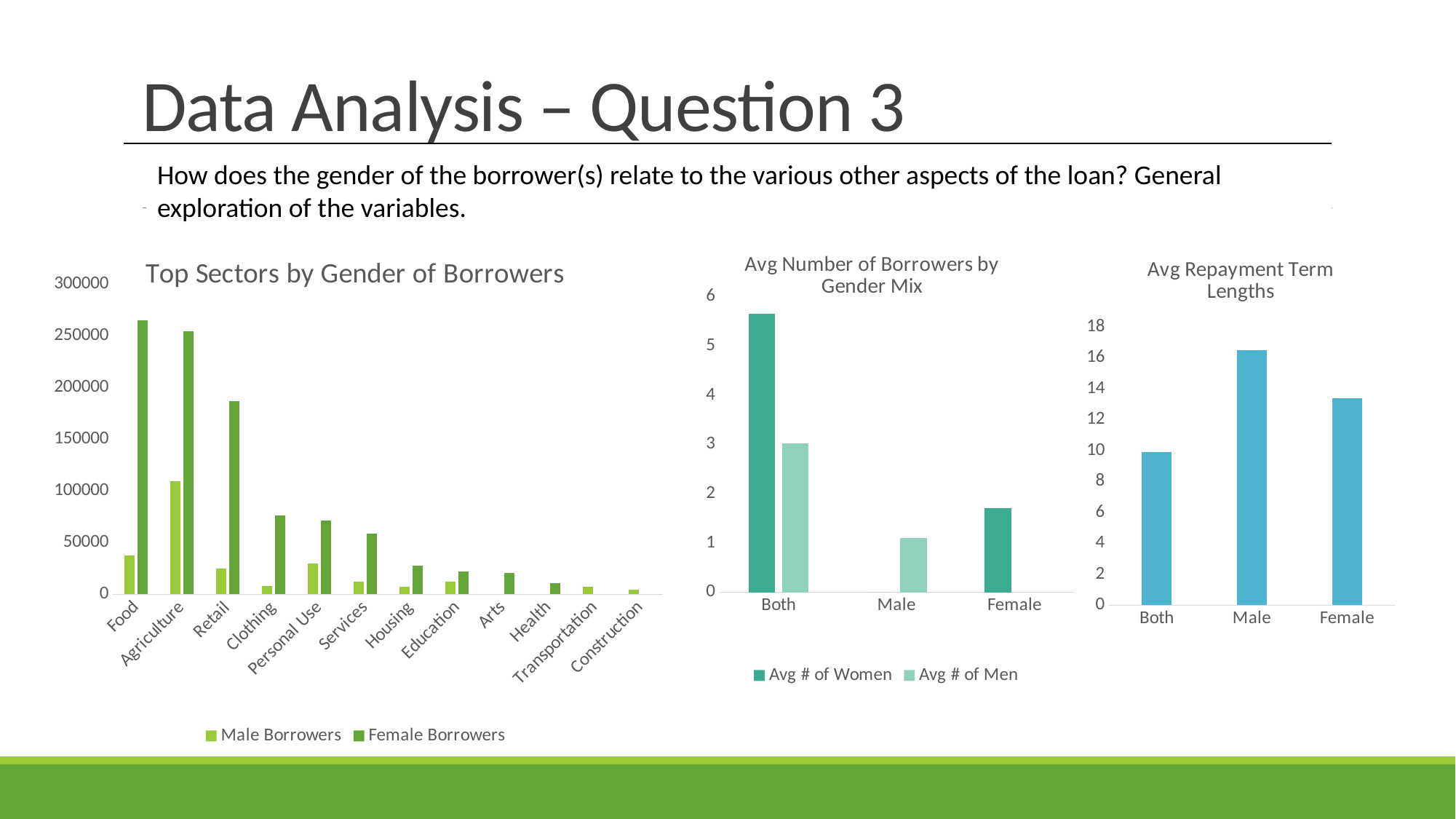

# Data Analysis – Question 3
How does the gender of the borrower(s) relate to the various other aspects of the loan? General exploration of the variables.

### Chart: Top Sectors by Gender of Borrowers

| Category | Male Borrowers | Female Borrowers |
|---|---|---|
| Food | 37273.0 | 264362.0 |
| Agriculture | 109092.0 | 254348.0 |
| Retail | 24960.0 | 186610.0 |
| Clothing | 7611.0 | 76168.0 |
| Personal Use | 29924.0 | 71268.0 |
| Services | 12146.0 | 58930.0 |
| Housing | 7558.0 | 27797.0 |
| Education | 12228.0 | 21710.0 |
| Arts | None | 20873.0 |
| Health | None | 10596.0 |
| Transportation | 7568.0 | None |
| Construction | 4097.0 | None |

### Chart: Avg Number of Borrowers by Gender Mix

| Category | Avg # of Women | Avg # of Men |
|---|---|---|
| Both | 5.66 | 3.026 |
| Male | 0.0 | 1.097 |
| Female | 1.709 | 0.0 |

### Chart: Avg Repayment Term Lengths

| Category | Repayment Term Length |
|---|---|
| Both | 9.9 |
| Male | 16.5 |
| Female | 13.4 |